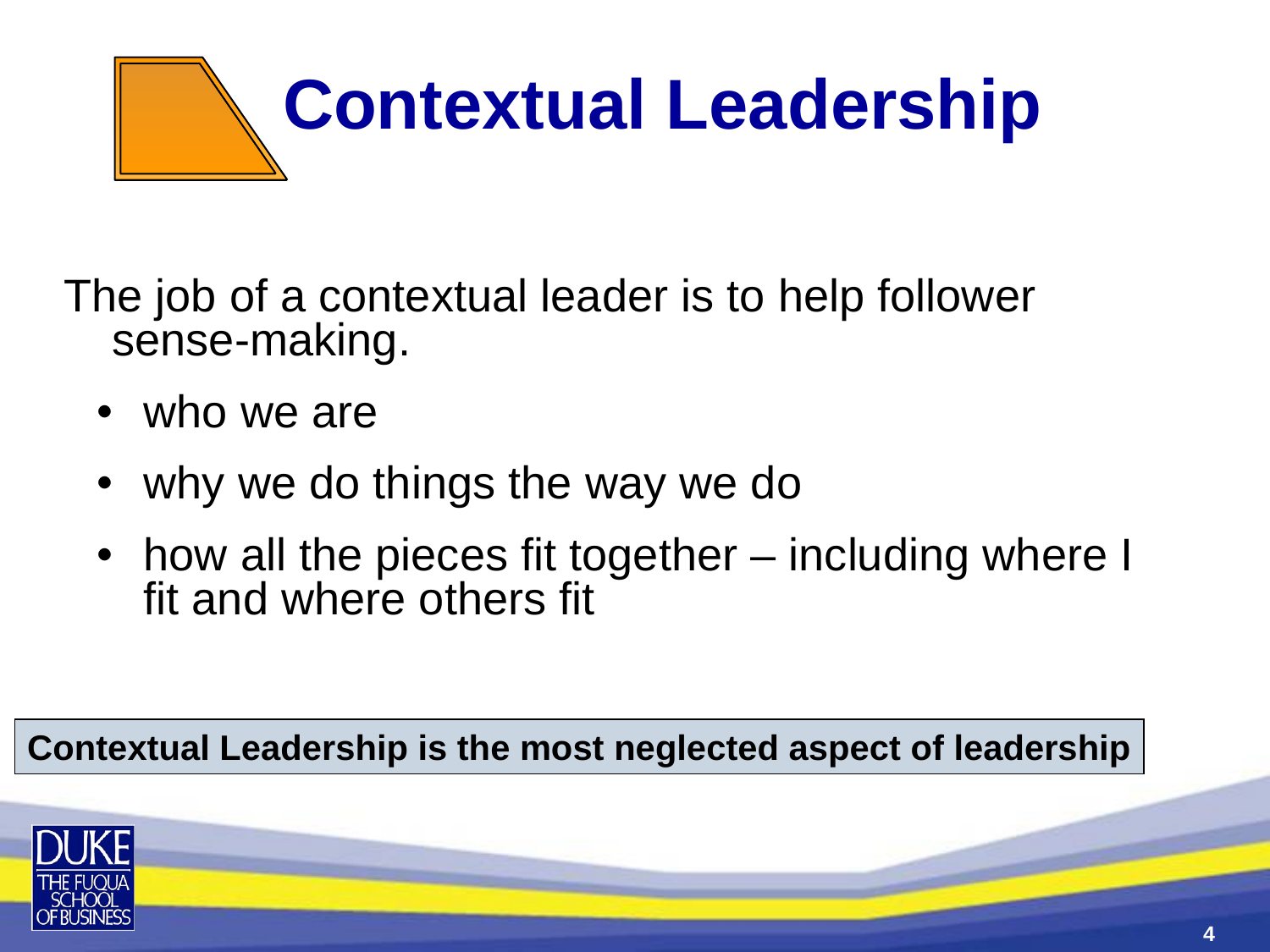

Contextual Leadership

The job of a contextual leader is to help follower sense-making.
who we are
why we do things the way we do
how all the pieces fit together – including where I fit and where others fit
Contextual Leadership is the most neglected aspect of leadership
4